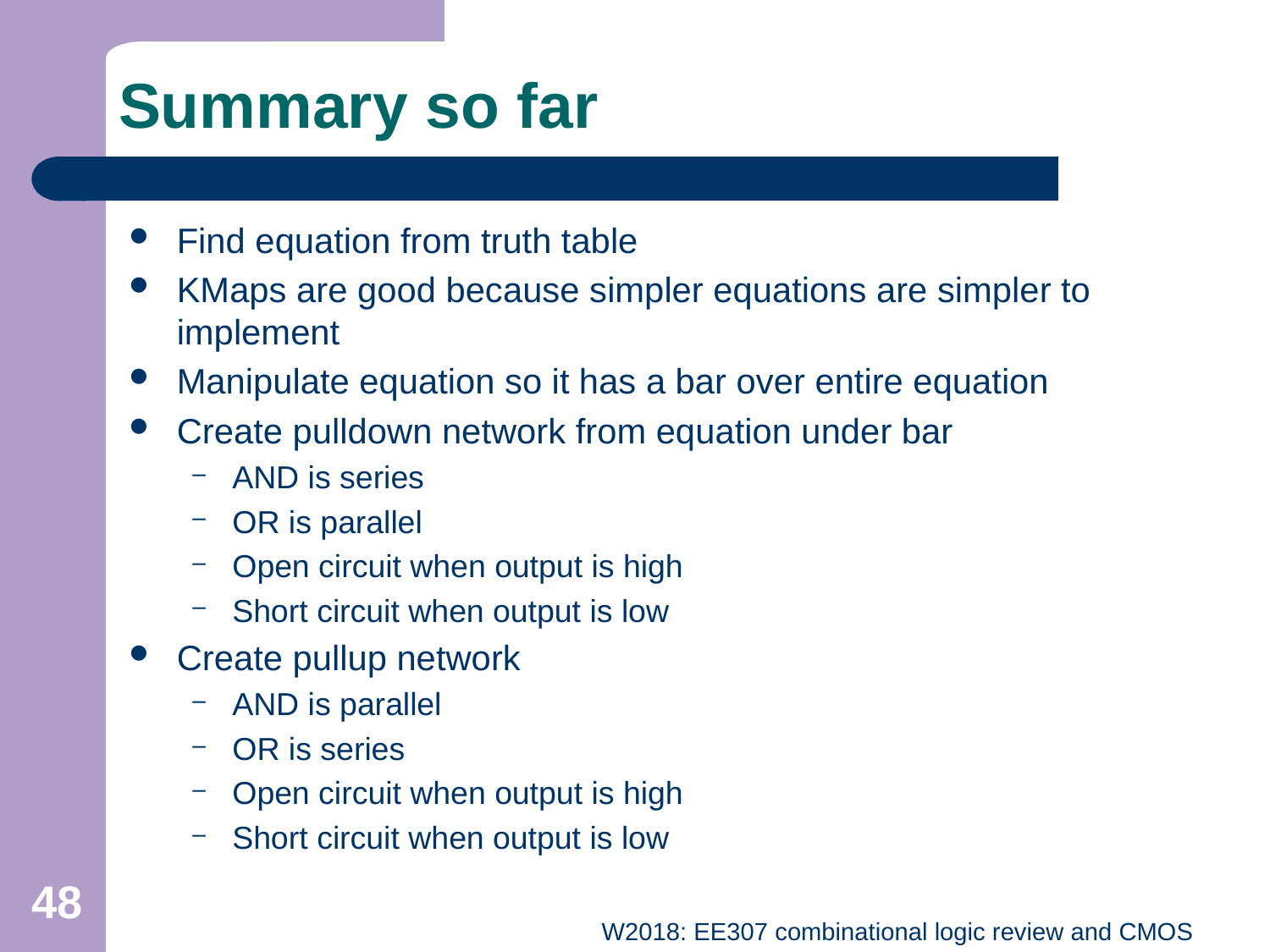

# Summary so far
Find equation from truth table
KMaps are good because simpler equations are simpler to implement
Manipulate equation so it has a bar over entire equation
Create pulldown network from equation under bar
AND is series
OR is parallel
Open circuit when output is high
Short circuit when output is low
Create pullup network
AND is parallel
OR is series
Open circuit when output is high
Short circuit when output is low

48
W2018: EE307 combinational logic review and CMOS